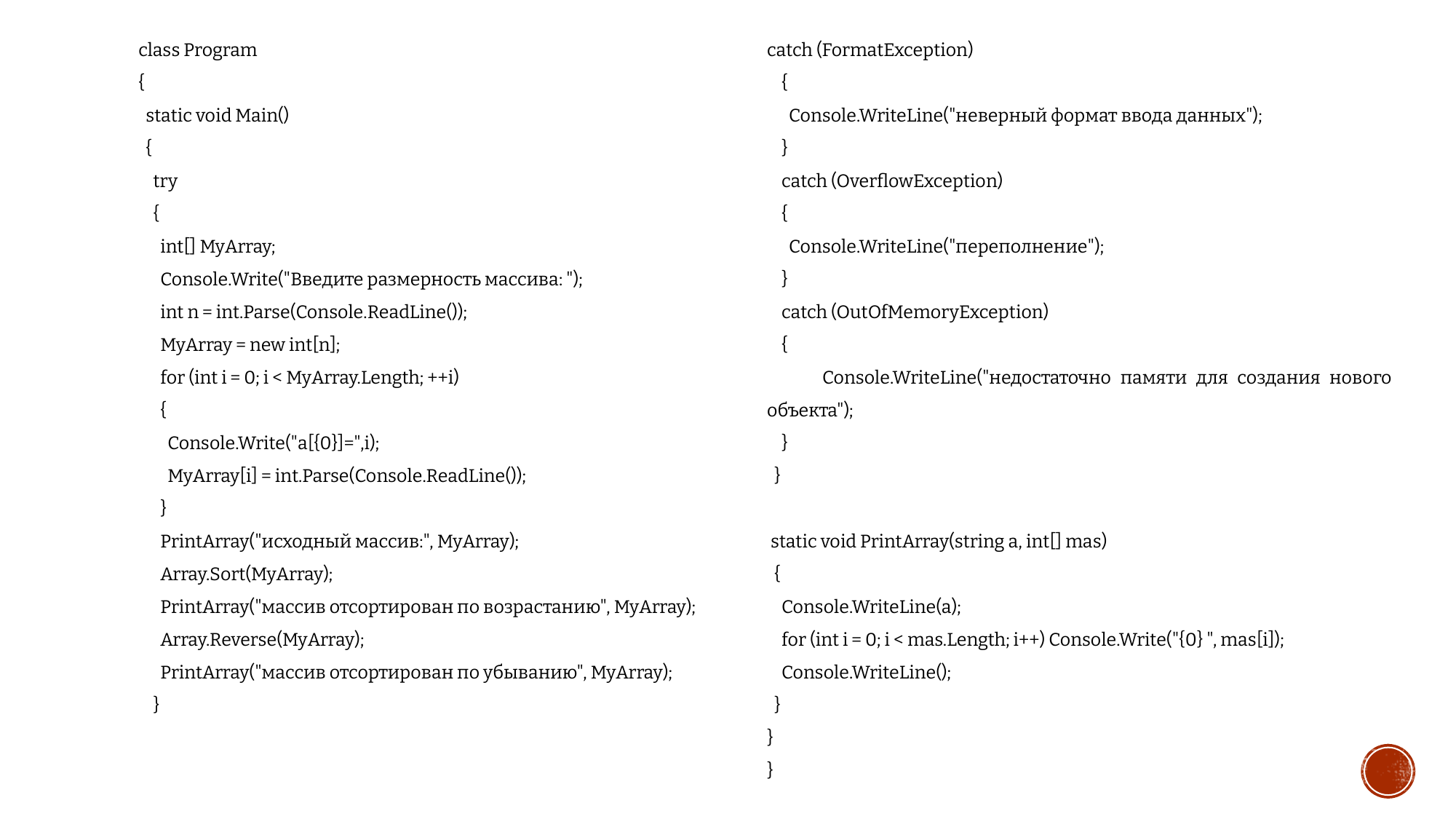

catch (FormatException)
    {
      Console.WriteLine("неверный формат ввода данных");
    }
    catch (OverflowException)
    {
      Console.WriteLine("переполнение");
    }
    catch (OutOfMemoryException)
    {
      Console.WriteLine("недостаточно памяти для создания нового объекта");
    }
  }

 static void PrintArray(string a, int[] mas)
  {
    Console.WriteLine(a);
    for (int i = 0; i < mas.Length; i++) Console.Write("{0} ", mas[i]);
    Console.WriteLine();
  }
}
}
class Program
{
  static void Main()
  {
    try
    {
      int[] MyArray;
      Console.Write("Введите размерность массива: ");
      int n = int.Parse(Console.ReadLine());
      MyArray = new int[n];
      for (int i = 0; i < MyArray.Length; ++i)
      {
        Console.Write("a[{0}]=",i);
        MyArray[i] = int.Parse(Console.ReadLine());
      }
      PrintArray("исходный массив:", MyArray);
      Array.Sort(MyArray);
      PrintArray("массив отсортирован по возрастанию", MyArray);
      Array.Reverse(MyArray);
      PrintArray("массив отсортирован по убыванию", MyArray);
    }